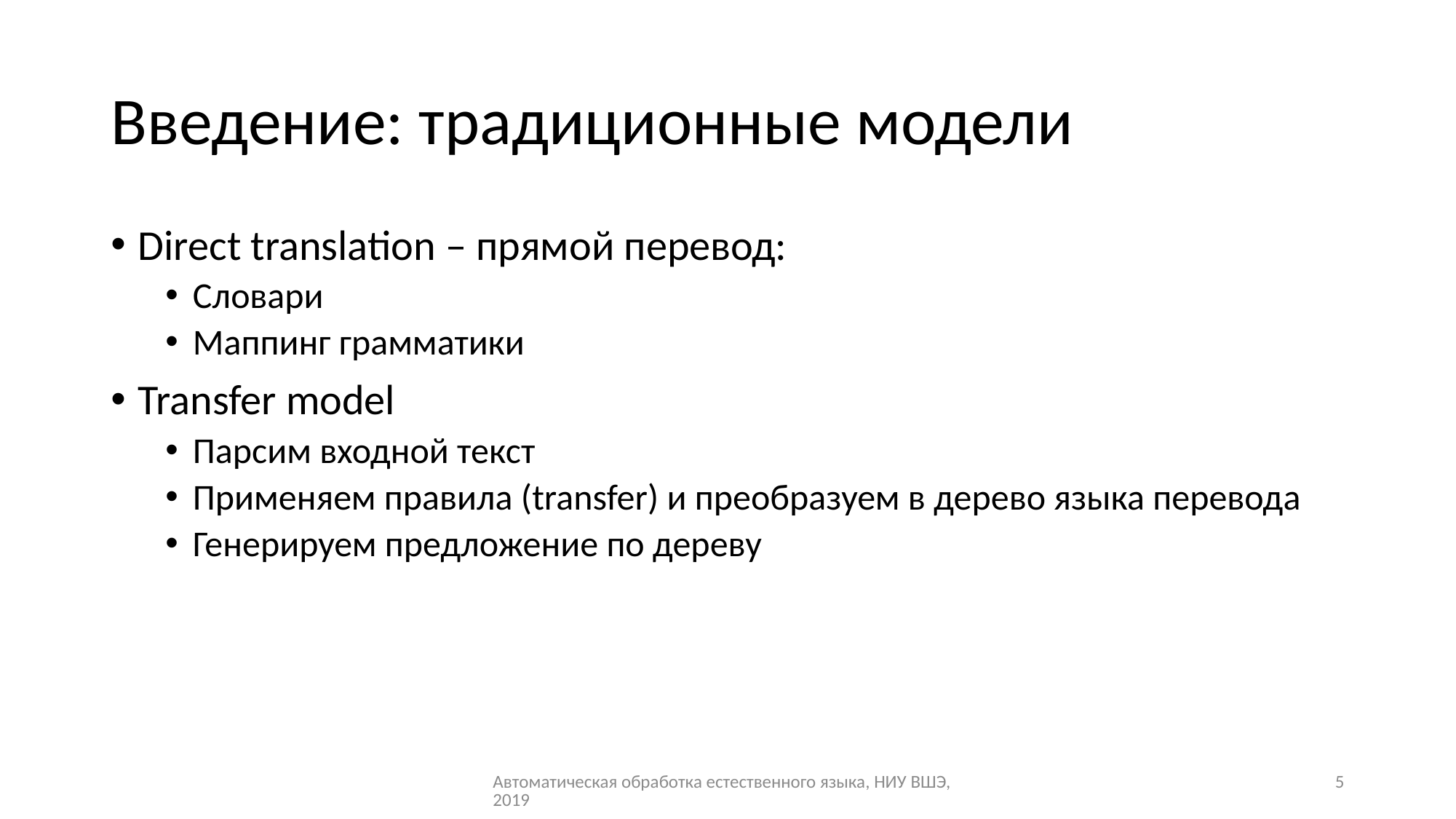

# Введение: традиционные модели
Direct translation – прямой перевод:
Словари
Маппинг грамматики
Transfer model
Парсим входной текст
Применяем правила (transfer) и преобразуем в дерево языка перевода
Генерируем предложение по дереву
Автоматическая обработка естественного языка, НИУ ВШЭ, 2019
5